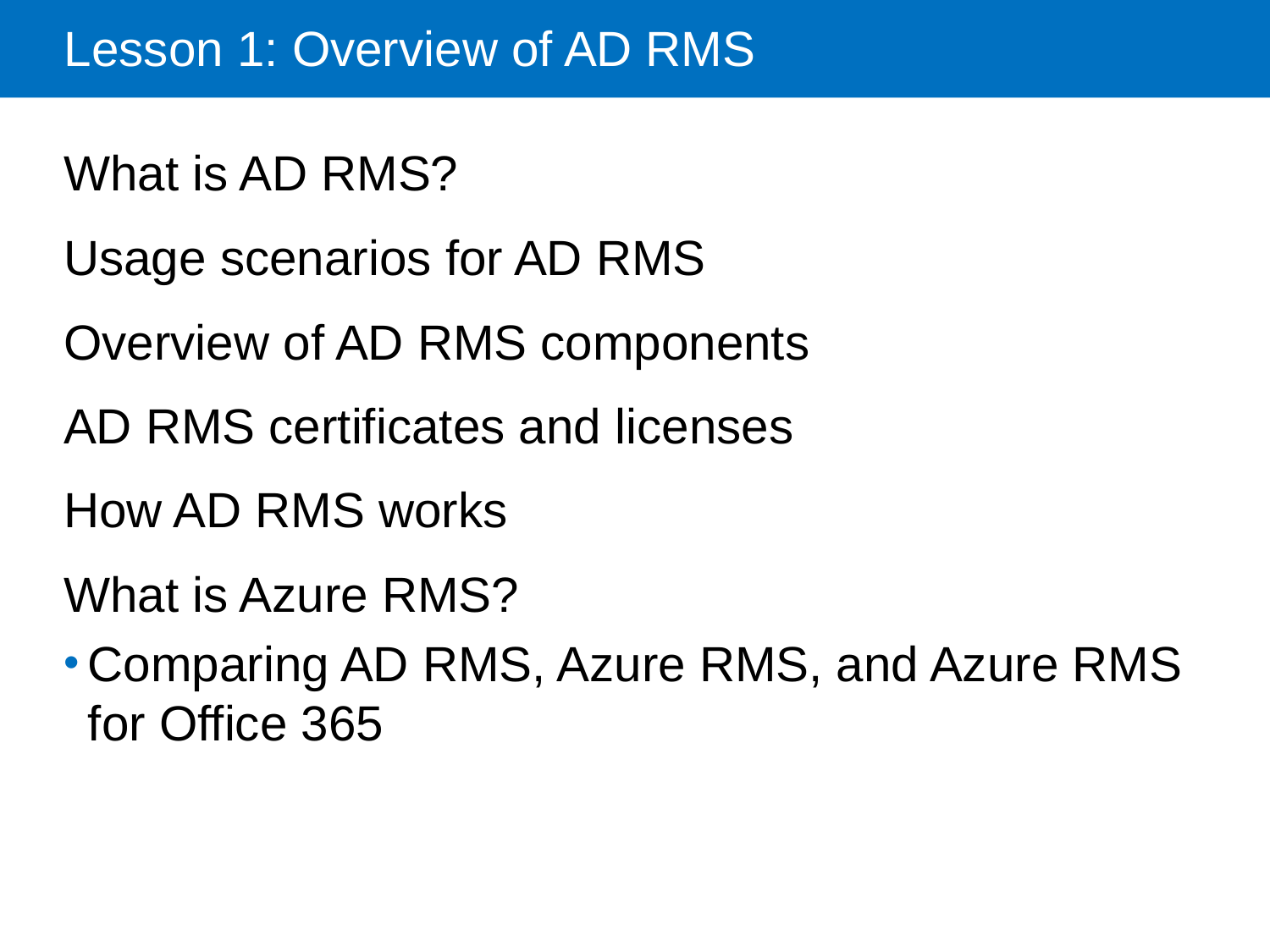

# Lesson 1: Overview of AD RMS
What is AD RMS?
Usage scenarios for AD RMS
Overview of AD RMS components
AD RMS certificates and licenses
How AD RMS works
What is Azure RMS?
Comparing AD RMS, Azure RMS, and Azure RMS for Office 365